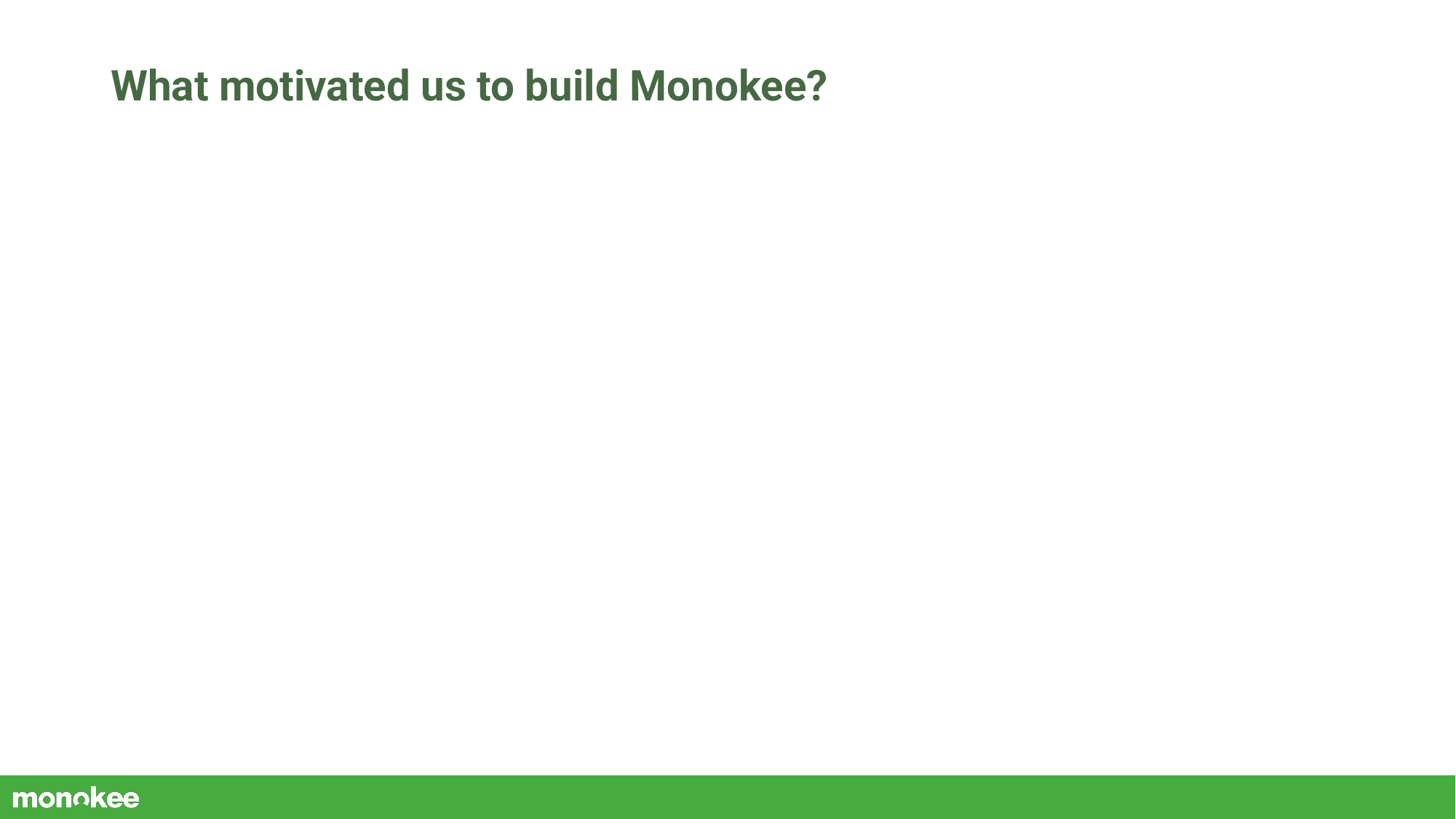

# What motivated us to build Monokee?